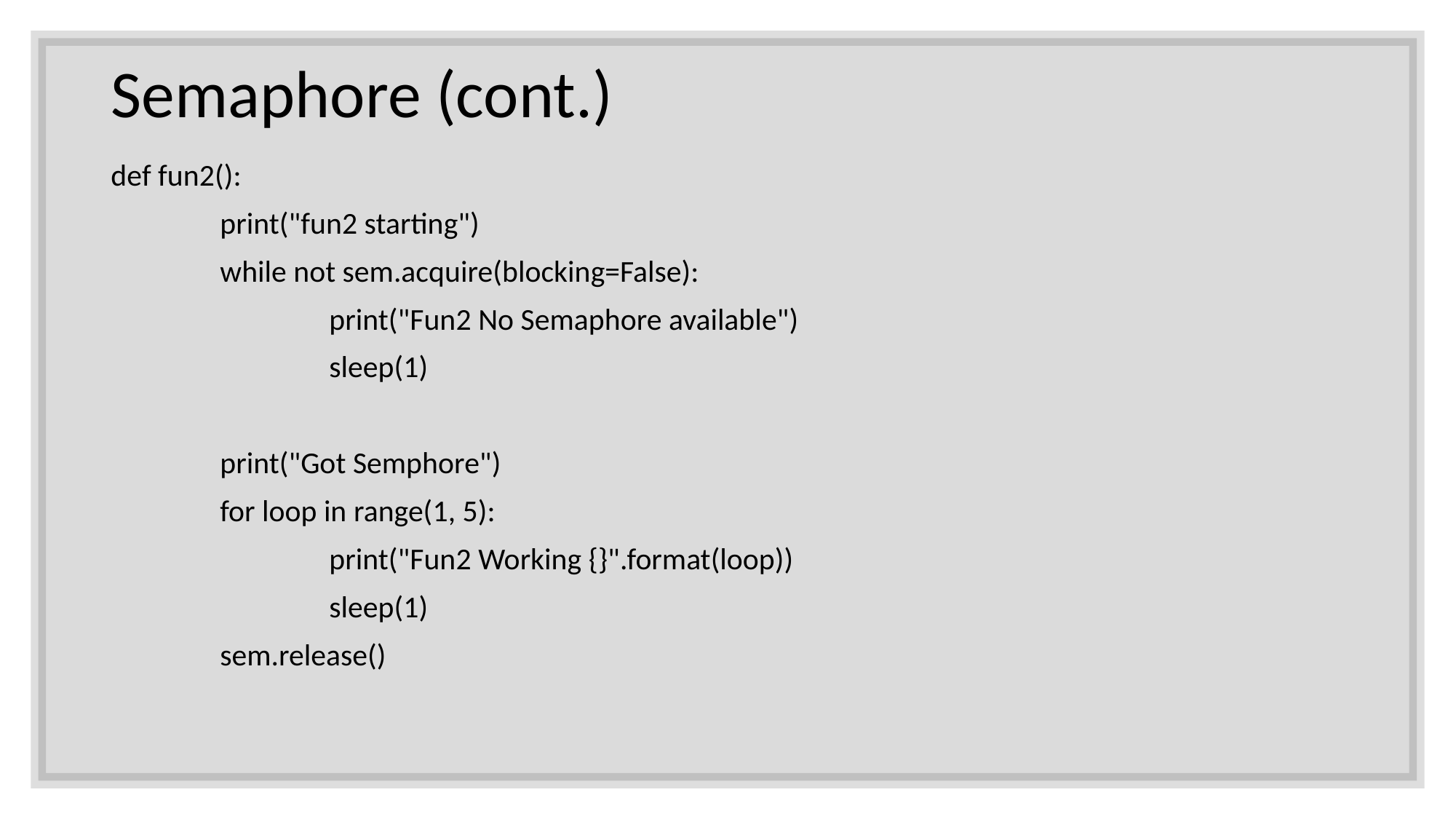

# Semaphore (cont.)
def fun2():
	print("fun2 starting")
	while not sem.acquire(blocking=False):
		print("Fun2 No Semaphore available")
		sleep(1)

	print("Got Semphore")
	for loop in range(1, 5):
		print("Fun2 Working {}".format(loop))
		sleep(1)
	sem.release()